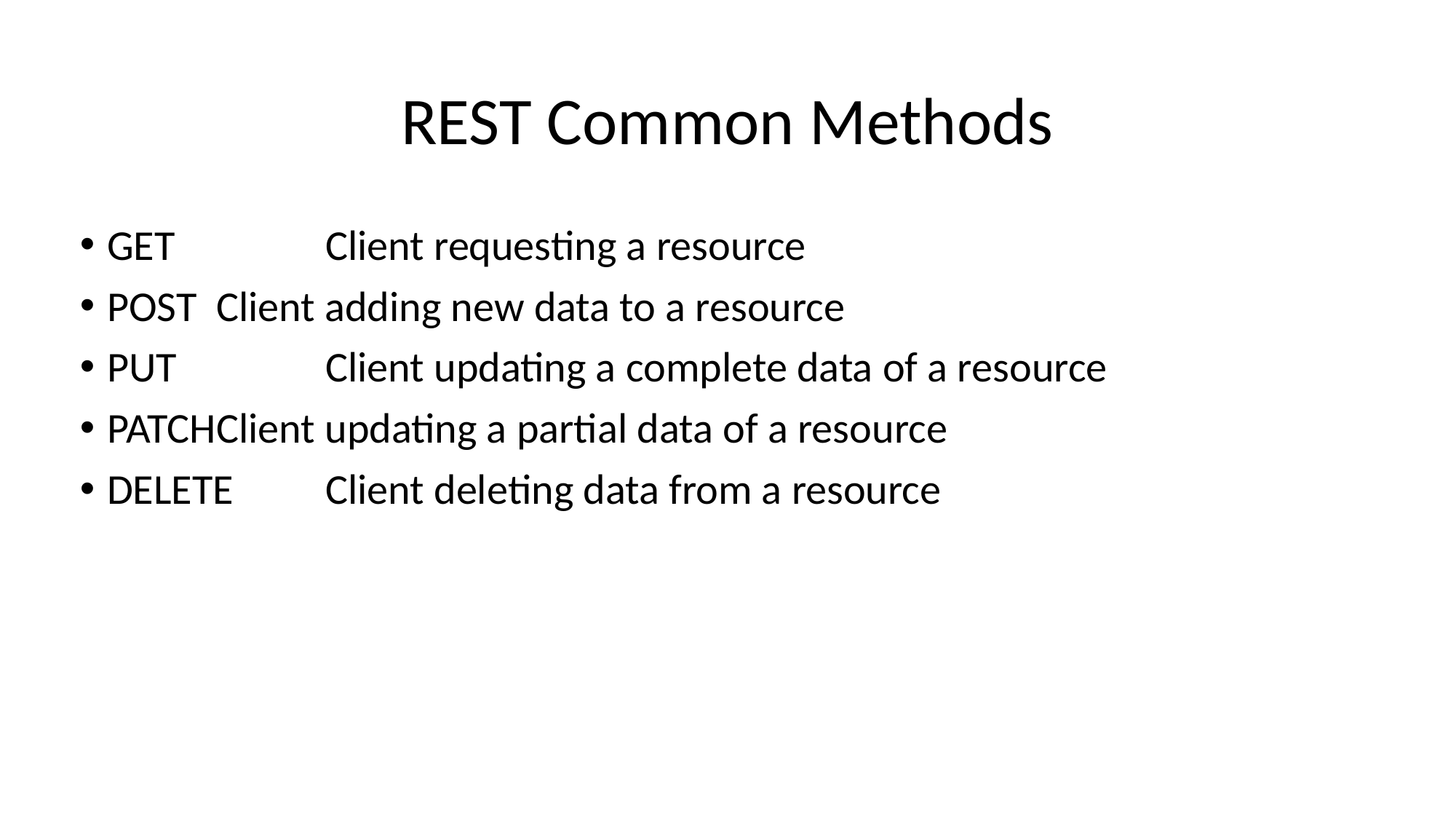

# REST Common Methods
GET		Client requesting a resource
POST	Client adding new data to a resource
PUT		Client updating a complete data of a resource
PATCH	Client updating a partial data of a resource
DELETE	Client deleting data from a resource